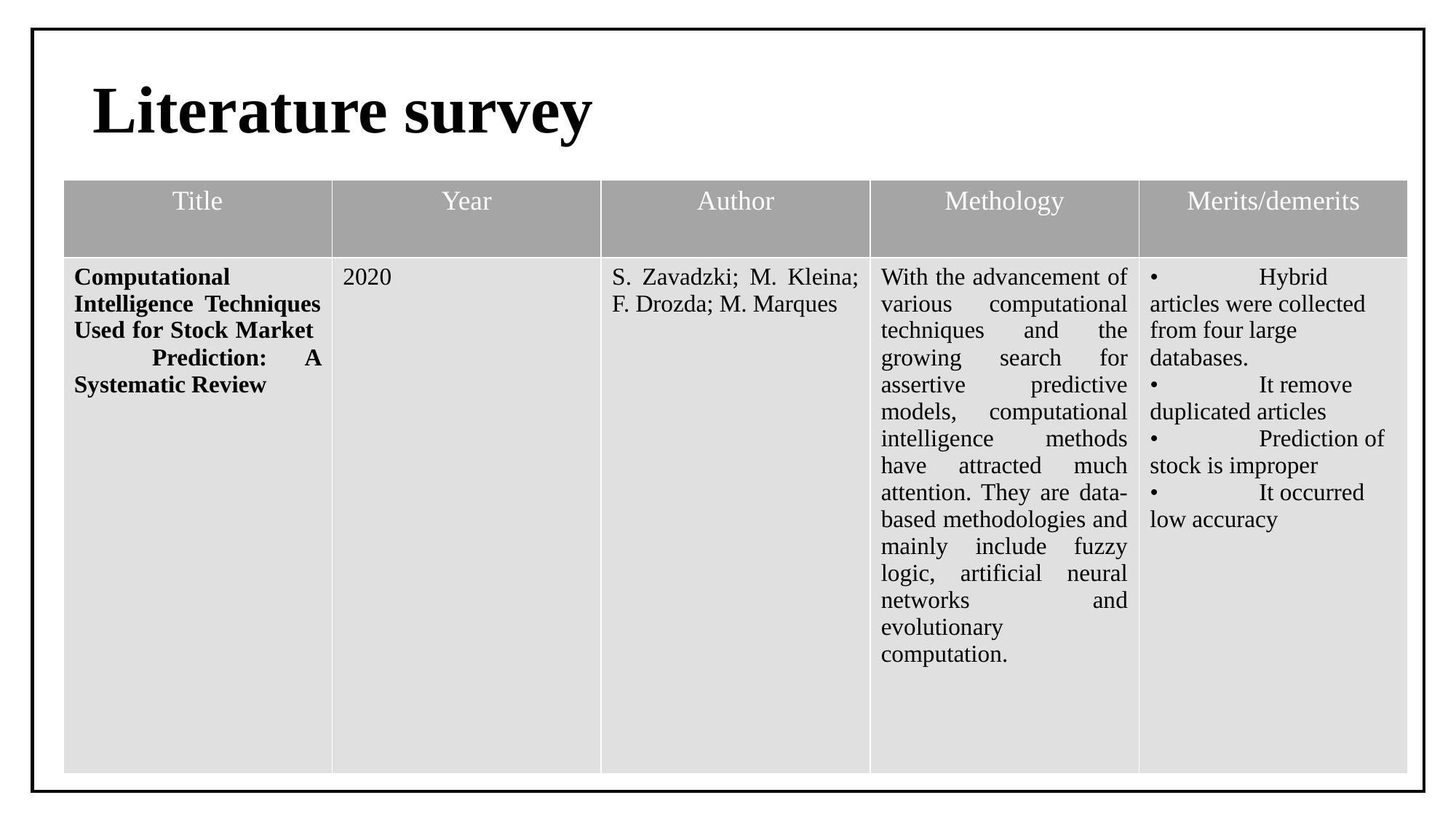

# Literature survey
| Title | Year | Author | Methology | Merits/demerits |
| --- | --- | --- | --- | --- |
| Computational Intelligence Techniques Used for Stock Market Prediction: A Systematic Review | 2020 | S. Zavadzki; M. Kleina; F. Drozda; M. Marques | With the advancement of various computational techniques and the growing search for assertive predictive models, computational intelligence methods have attracted much attention. They are data-based methodologies and mainly include fuzzy logic, artificial neural networks and evolutionary computation. | • Hybrid articles were collected from four large databases. • It remove duplicated articles • Prediction of stock is improper • It occurred low accuracy |